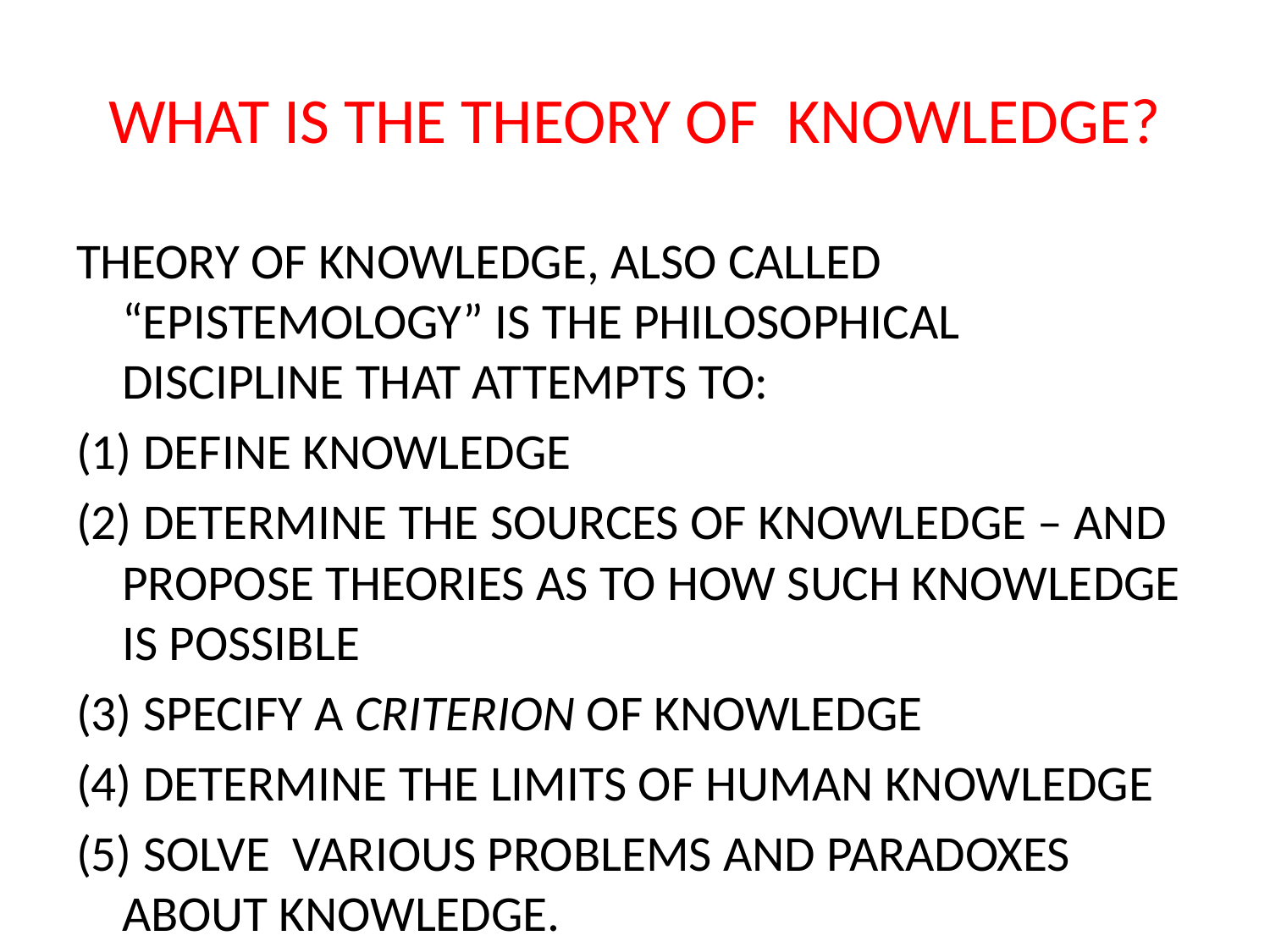

# WHAT IS THE THEORY OF  KNOWLEDGE?
THEORY OF KNOWLEDGE, ALSO CALLED “EPISTEMOLOGY” IS THE PHILOSOPHICAL DISCIPLINE THAT ATTEMPTS TO:
(1) DEFINE KNOWLEDGE
(2) DETERMINE THE SOURCES OF KNOWLEDGE – AND PROPOSE THEORIES AS TO HOW SUCH KNOWLEDGE IS POSSIBLE
(3) SPECIFY A CRITERION OF KNOWLEDGE
(4) DETERMINE THE LIMITS OF HUMAN KNOWLEDGE
(5) SOLVE  VARIOUS PROBLEMS AND PARADOXES ABOUT KNOWLEDGE.